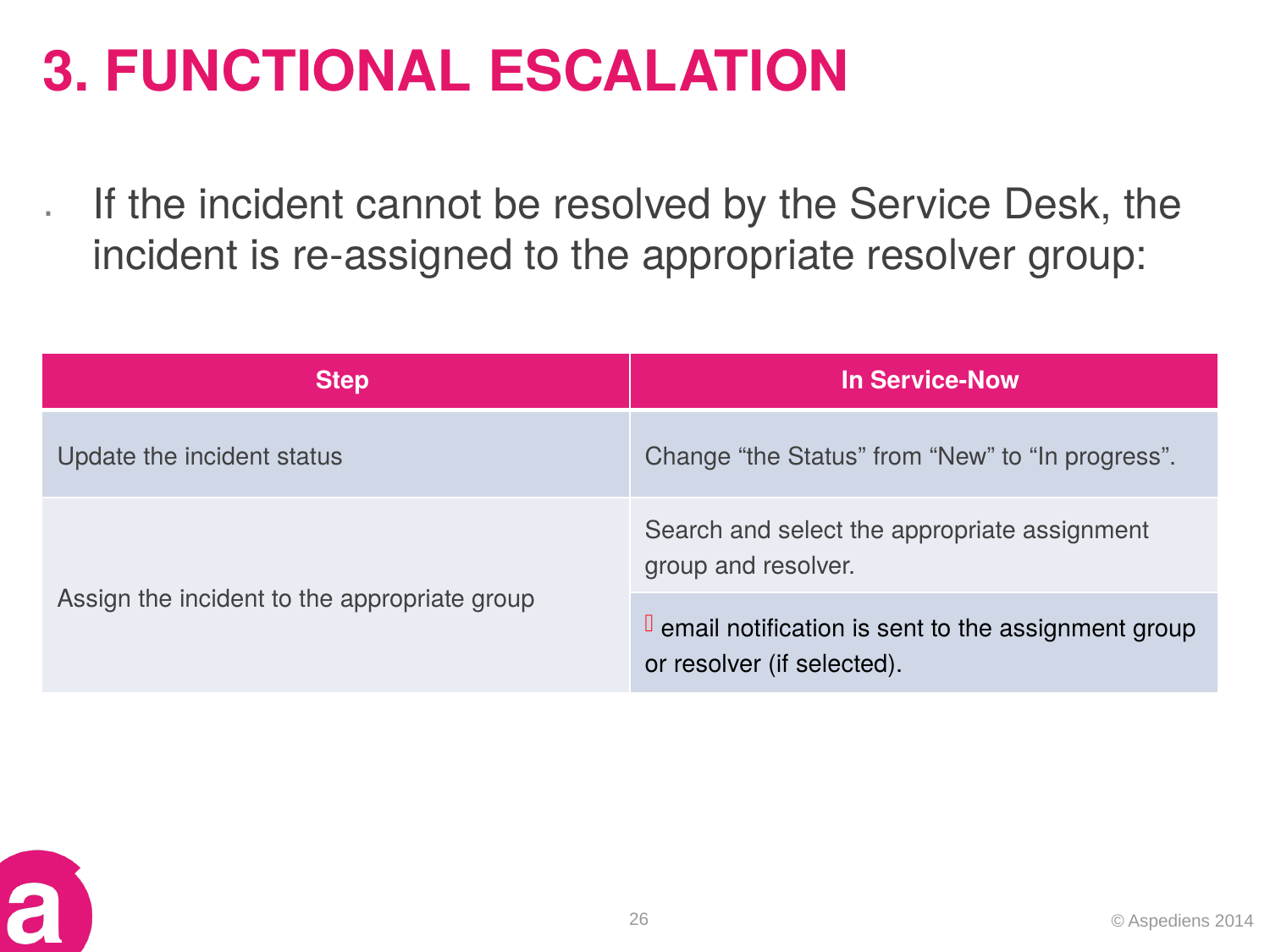

# 3. FUNCTIONAL ESCALATION
If the incident cannot be resolved by the Service Desk, the incident is re-assigned to the appropriate resolver group:
| Step | In Service-Now |
| --- | --- |
| Update the incident status | Change “the Status” from “New” to “In progress”. |
| Assign the incident to the appropriate group | Search and select the appropriate assignment group and resolver. |
|  | email notification is sent to the assignment group or resolver (if selected). |